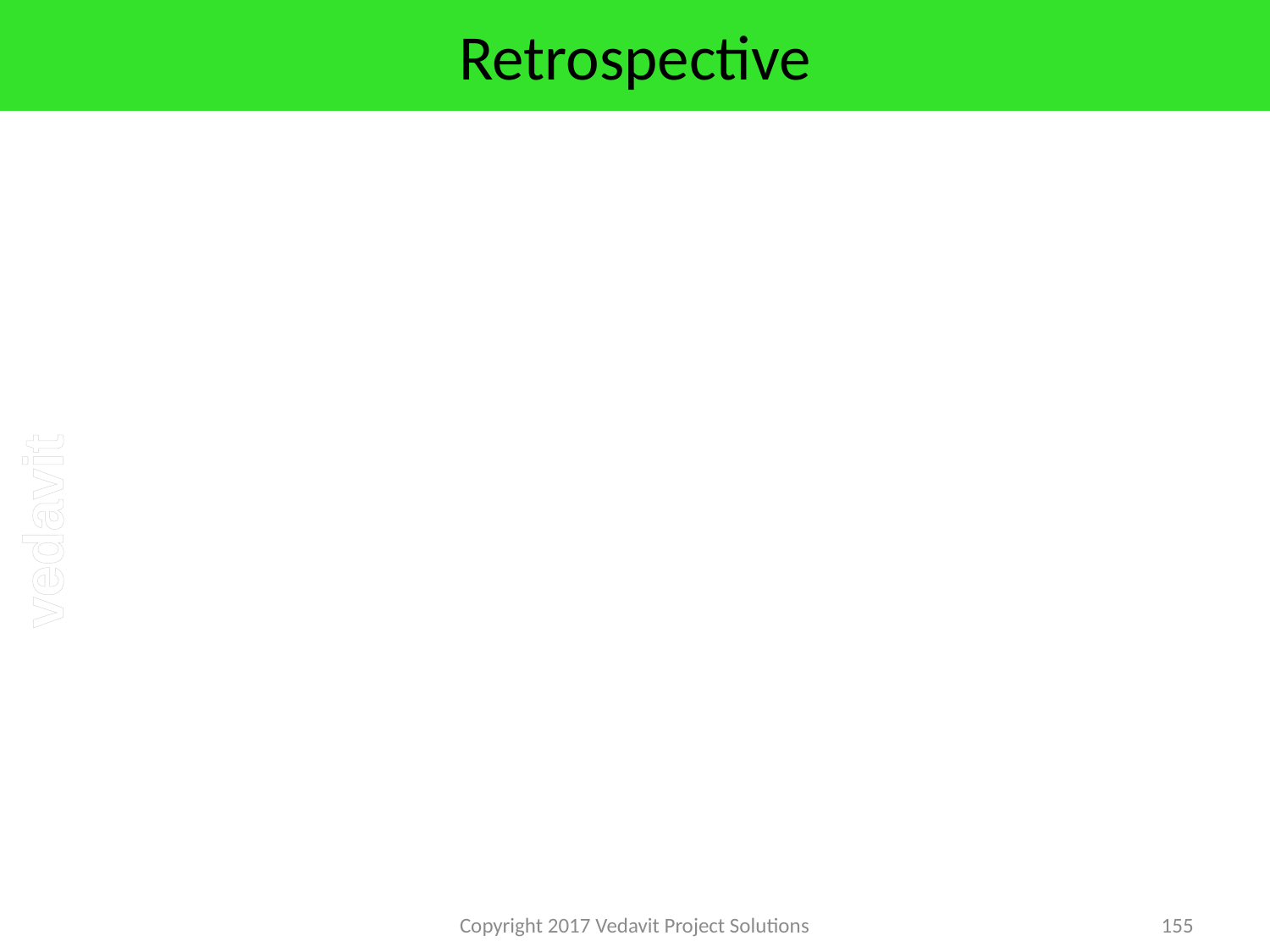

# Retrospective

Copyright 2017 Vedavit Project Solutions
155